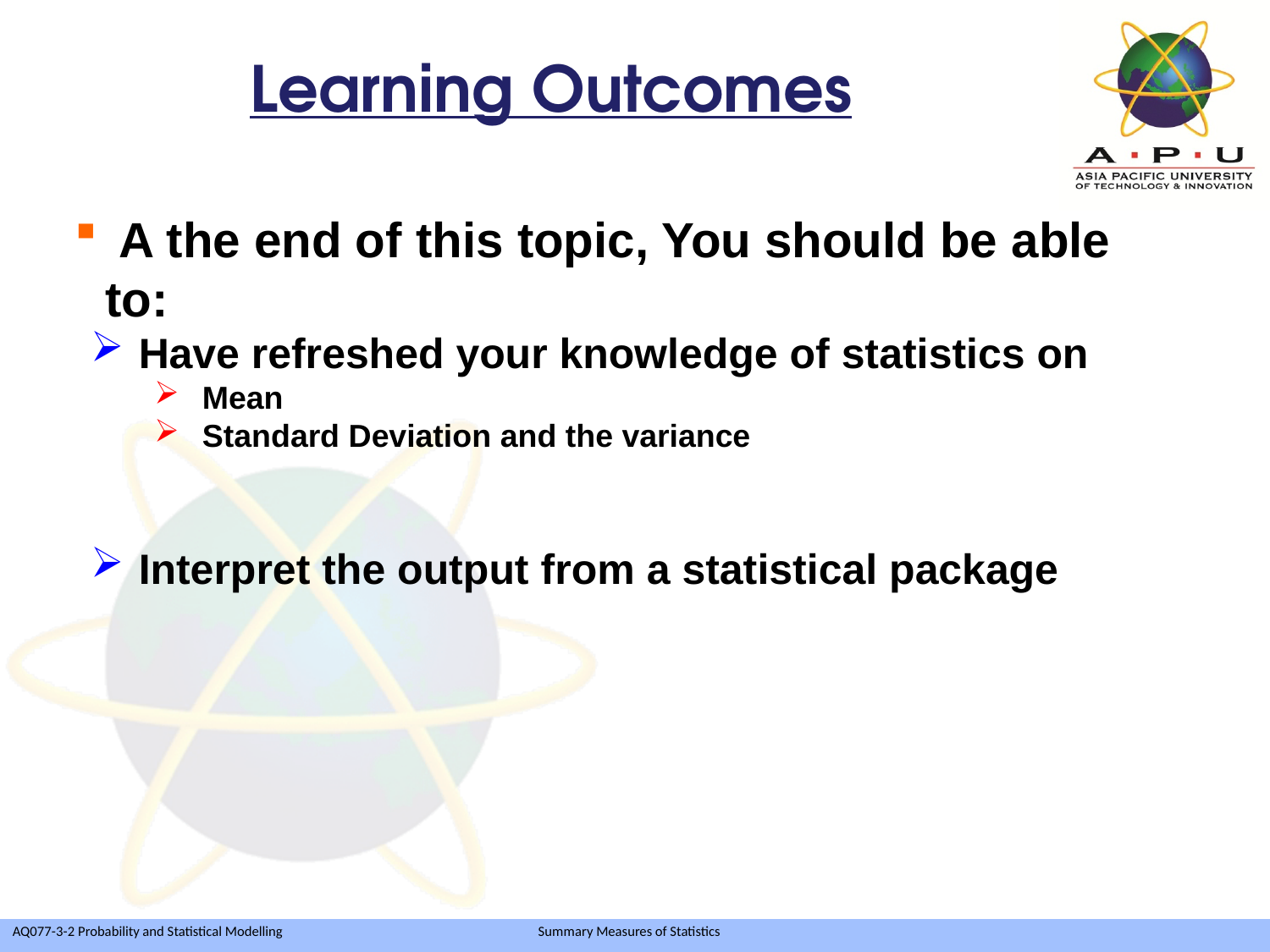

# Learning Outcomes
 A the end of this topic, You should be able to:
Have refreshed your knowledge of statistics on
Mean
Standard Deviation and the variance

Interpret the output from a statistical package